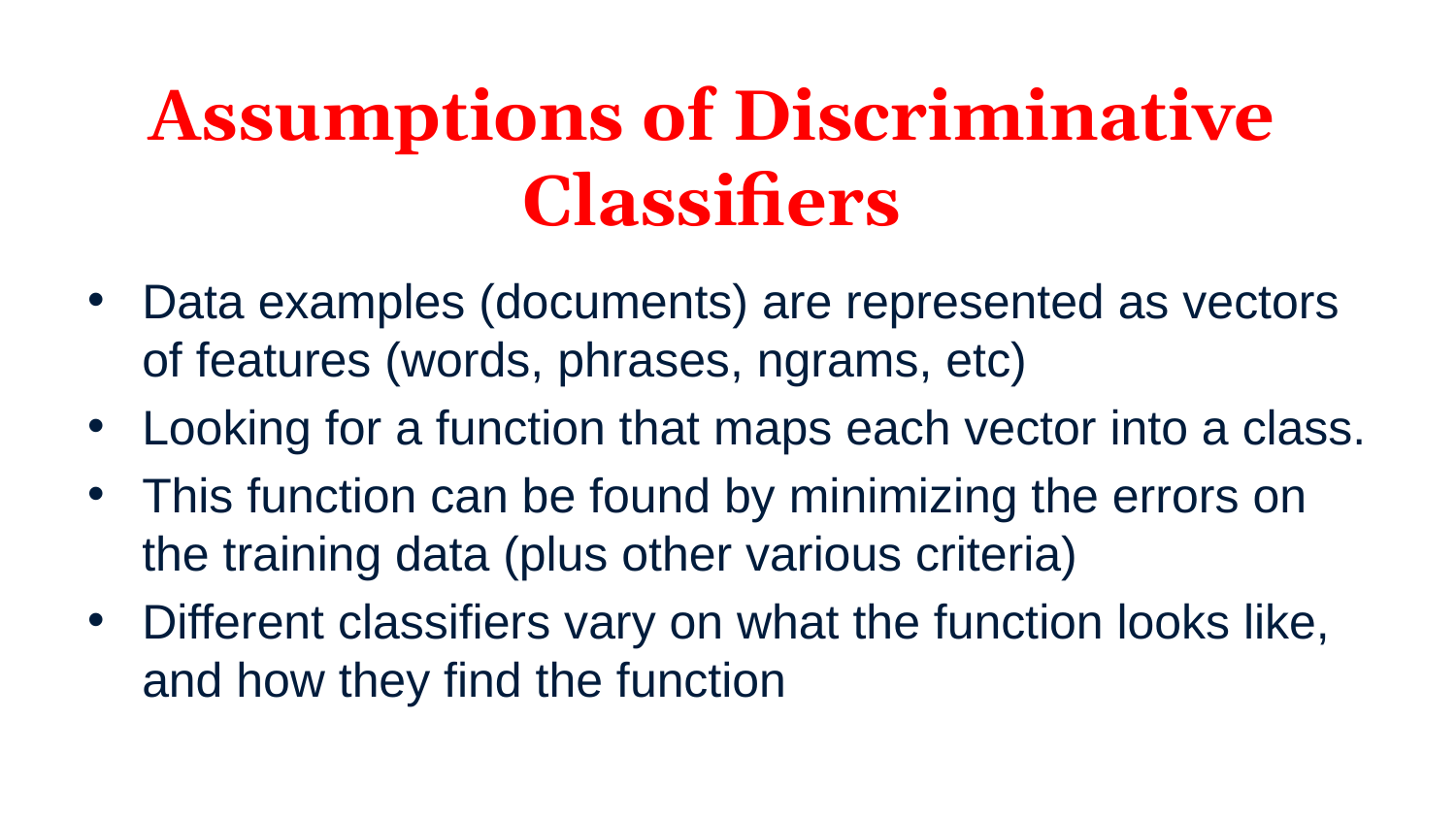

# Assumptions of Discriminative Classifiers
Data examples (documents) are represented as vectors of features (words, phrases, ngrams, etc)
Looking for a function that maps each vector into a class.
This function can be found by minimizing the errors on the training data (plus other various criteria)
Different classifiers vary on what the function looks like, and how they find the function